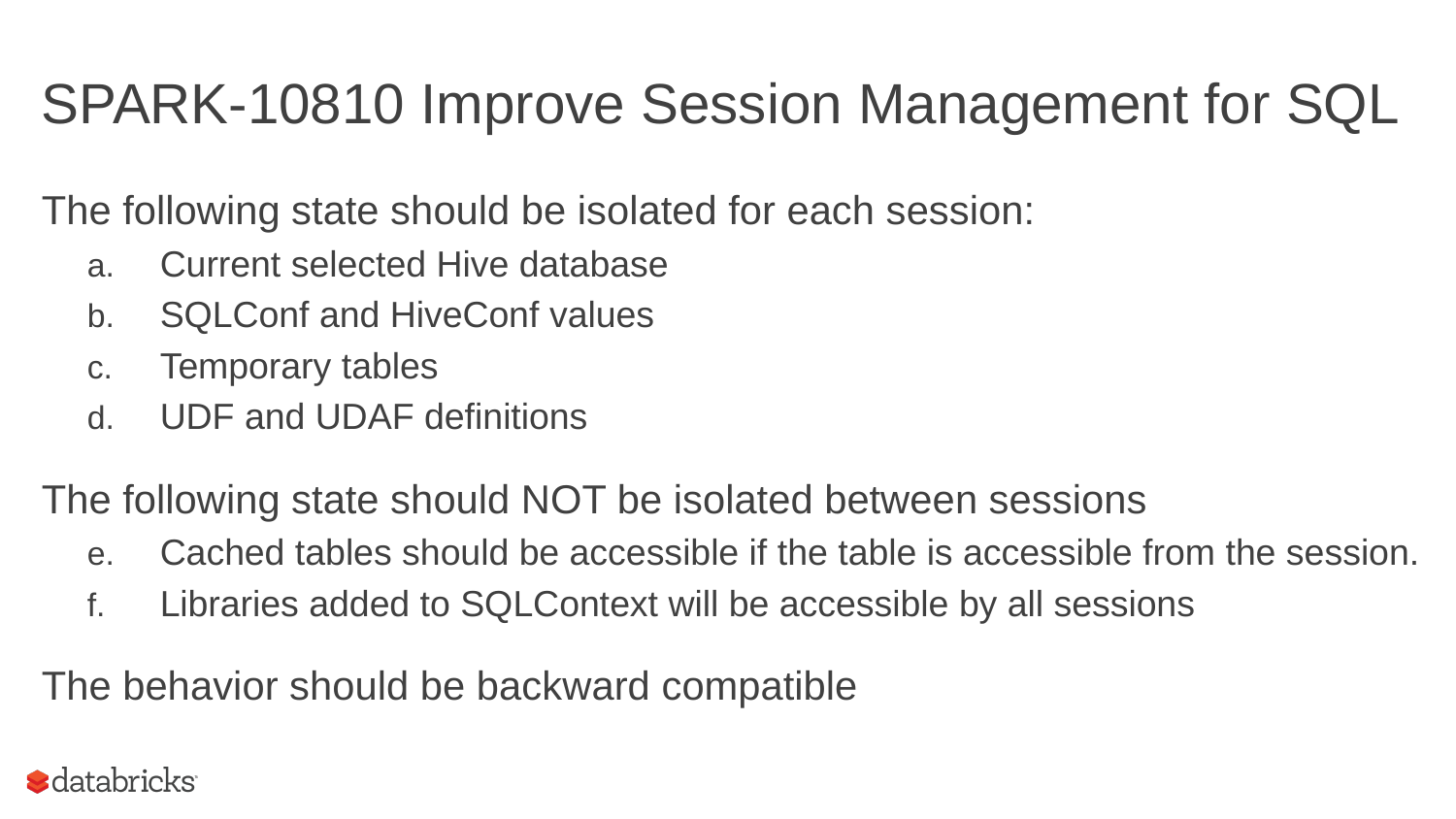

# SPARK-10810 Improve Session Management for SQL
The following state should be isolated for each session:
Current selected Hive database
SQLConf and HiveConf values
Temporary tables
UDF and UDAF definitions

The following state should NOT be isolated between sessions
Cached tables should be accessible if the table is accessible from the session.
Libraries added to SQLContext will be accessible by all sessions

The behavior should be backward compatible